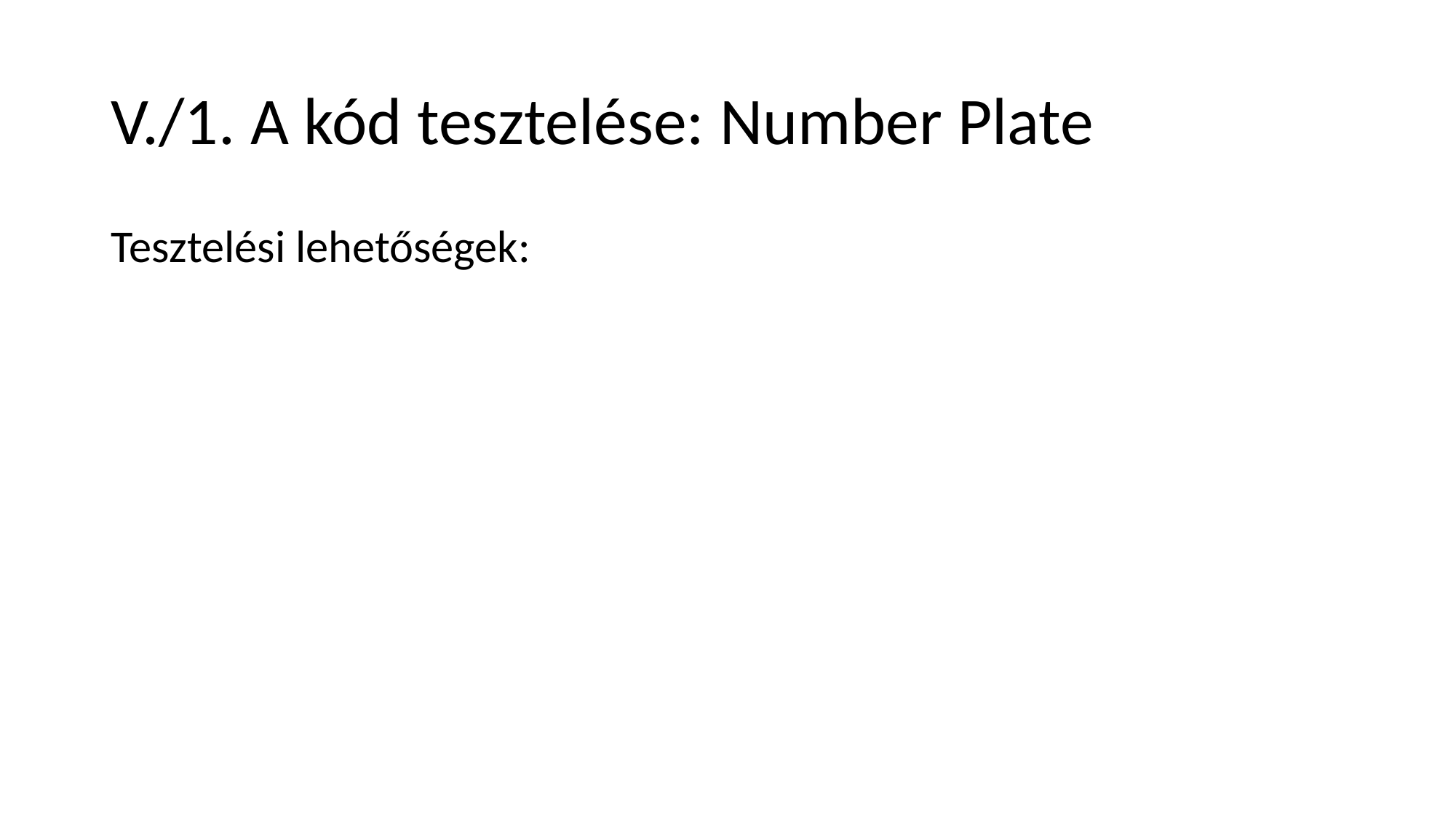

# V./1. A kód tesztelése: Number Plate
Tesztelési lehetőségek: